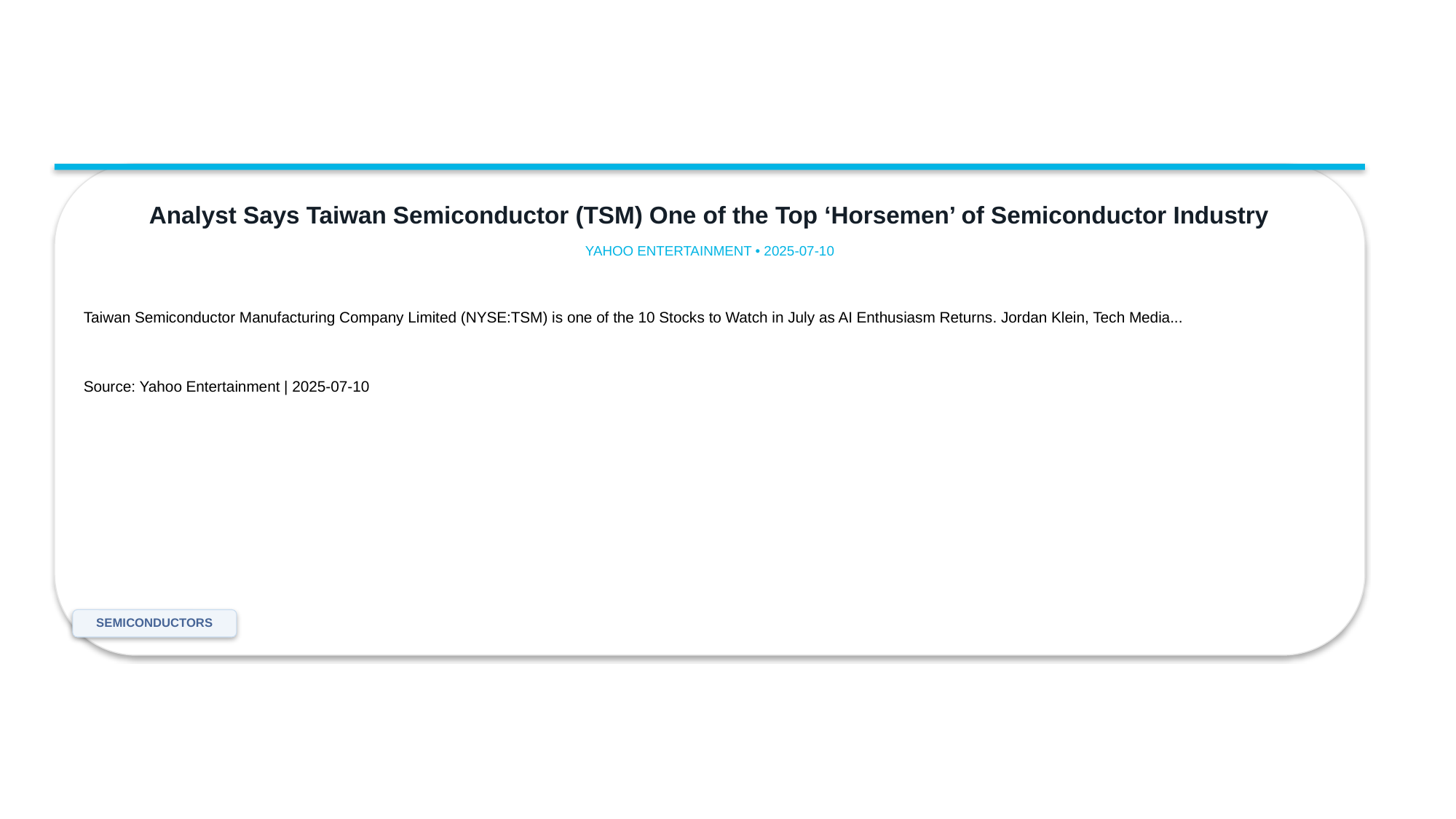

Analyst Says Taiwan Semiconductor (TSM) One of the Top ‘Horsemen’ of Semiconductor Industry
YAHOO ENTERTAINMENT • 2025-07-10

Taiwan Semiconductor Manufacturing Company Limited (NYSE:TSM) is one of the 10 Stocks to Watch in July as AI Enthusiasm Returns. Jordan Klein, Tech Media...

Source: Yahoo Entertainment | 2025-07-10

SEMICONDUCTORS